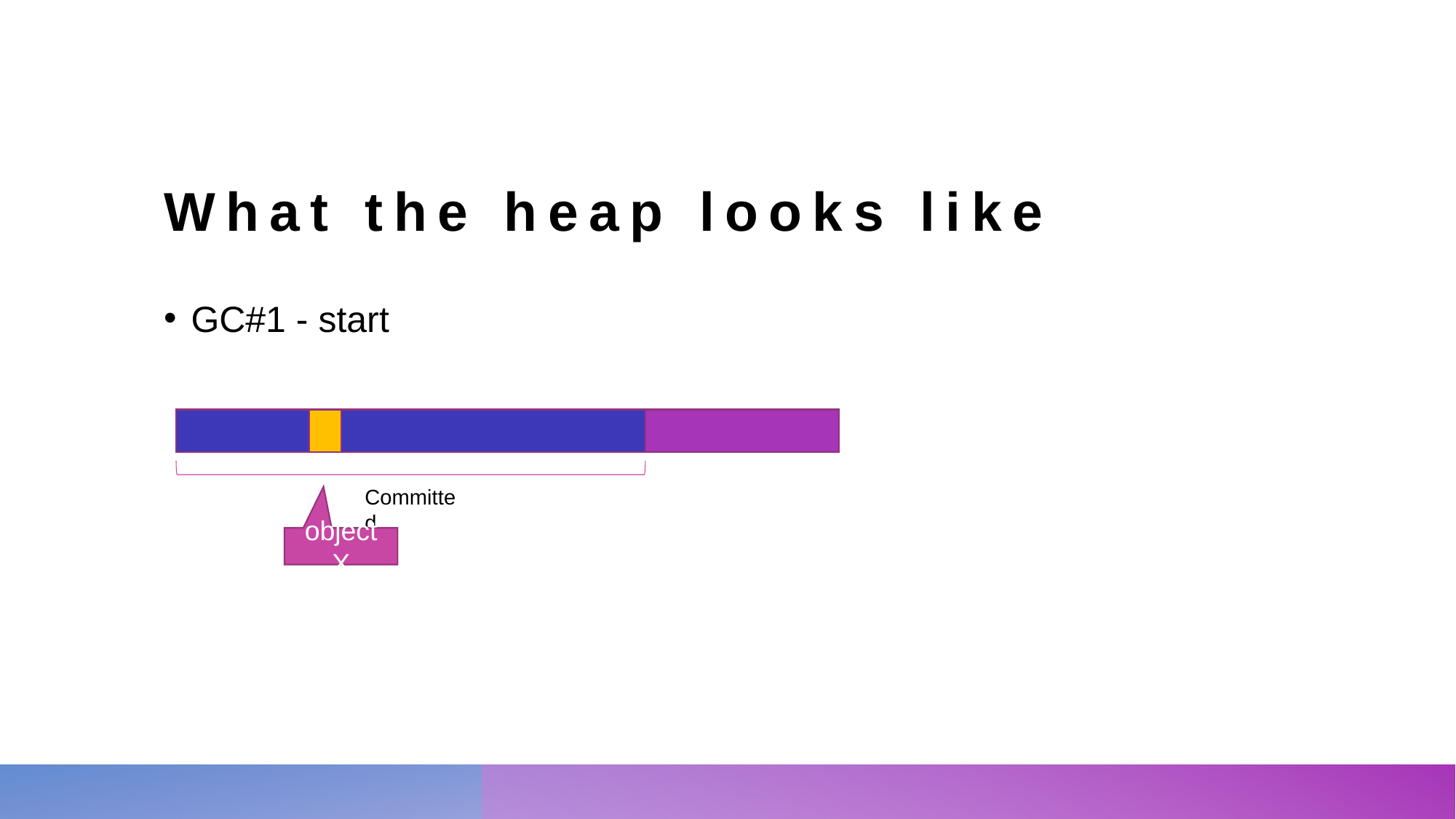

# What the heap looks like

GC#1 - start

Committed
object X